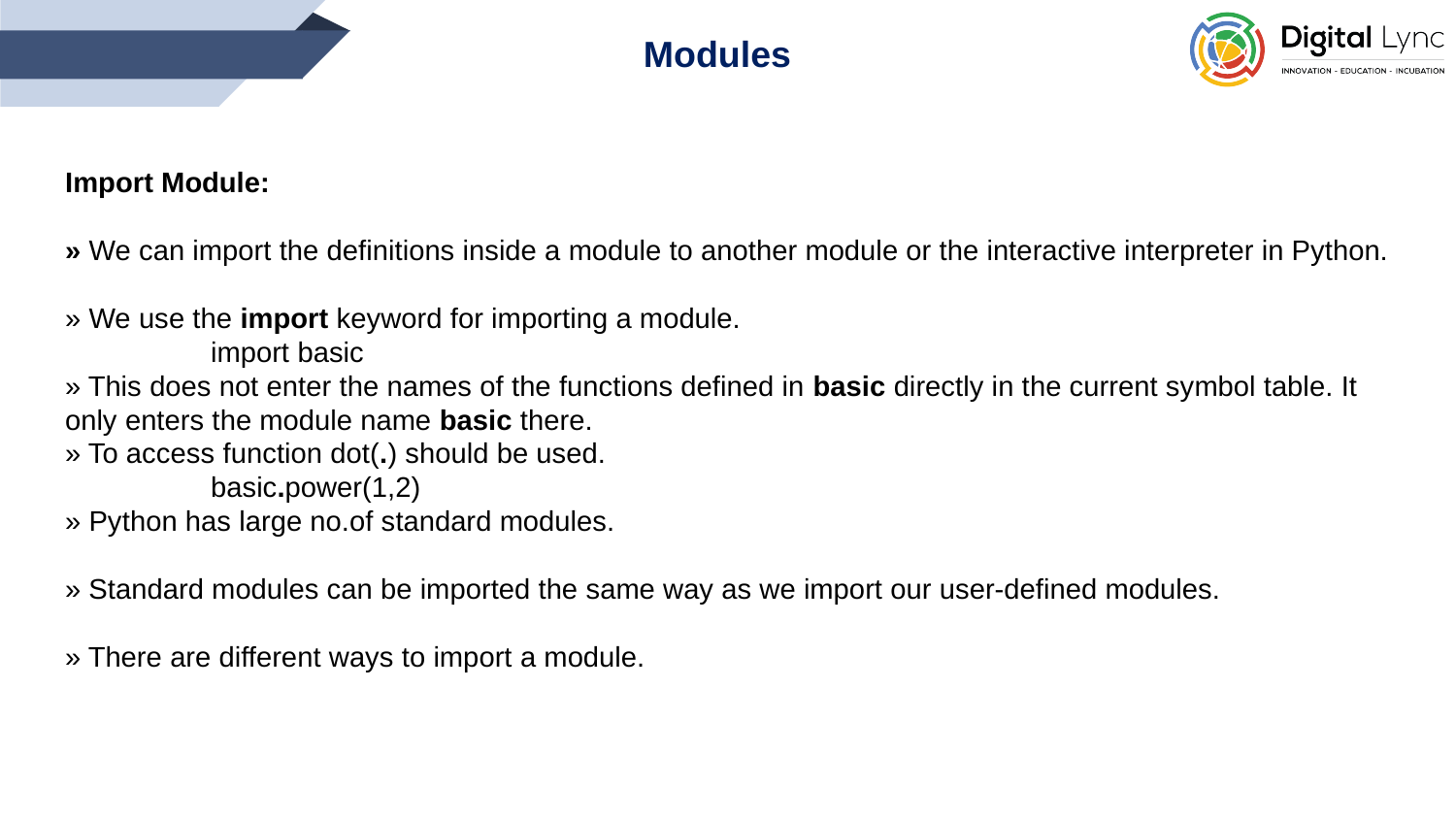

Modules
Import Module:

» We can import the definitions inside a module to another module or the interactive interpreter in Python.

» We use the import keyword for importing a module.
	import basic
» This does not enter the names of the functions defined in basic directly in the current symbol table. It only enters the module name basic there.
» To access function dot(.) should be used.
	basic.power(1,2)
» Python has large no.of standard modules.

» Standard modules can be imported the same way as we import our user-defined modules.

» There are different ways to import a module.

6